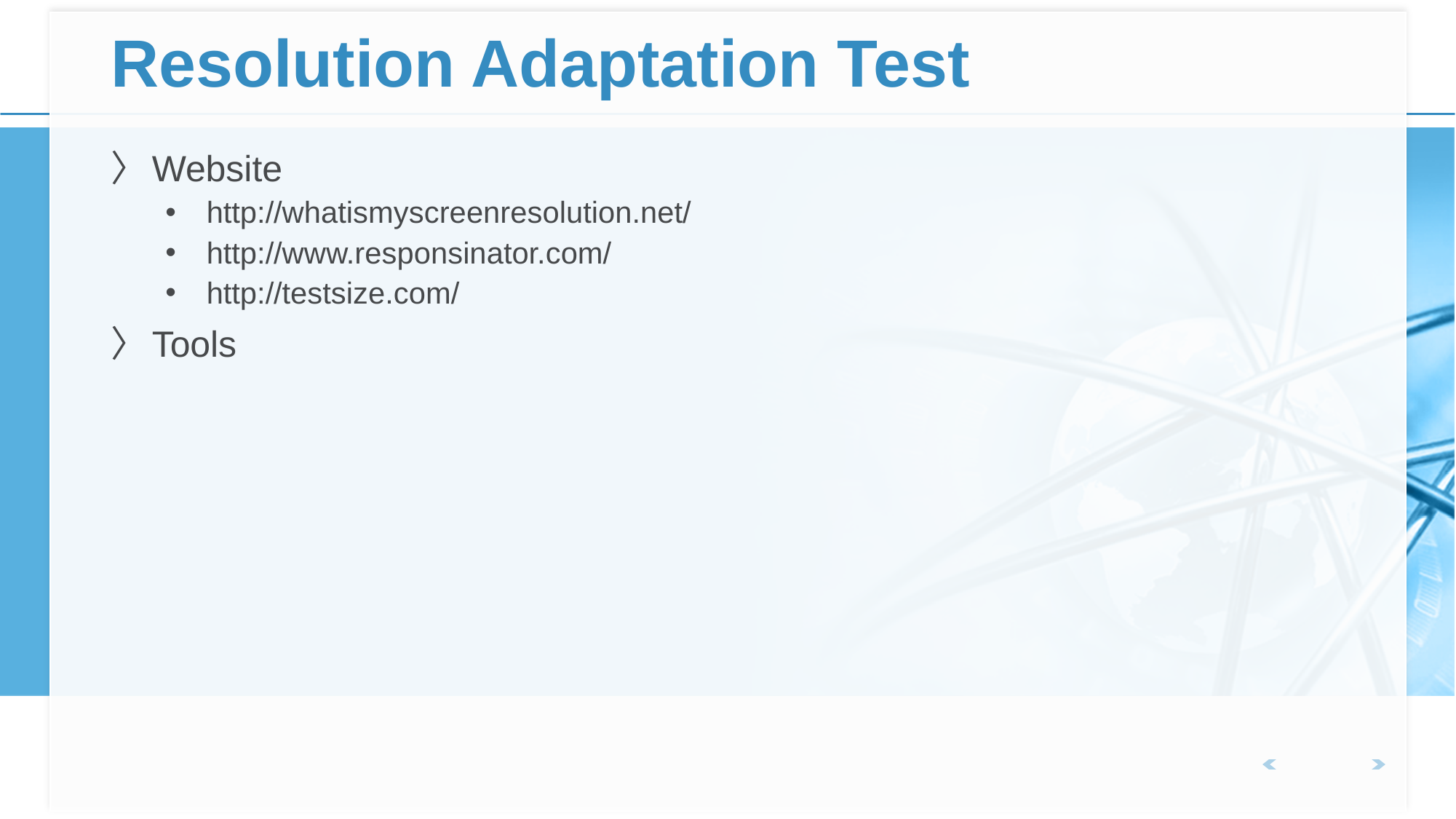

# Resolution Adaptation Test
Website
http://whatismyscreenresolution.net/
http://www.responsinator.com/
http://testsize.com/
Tools